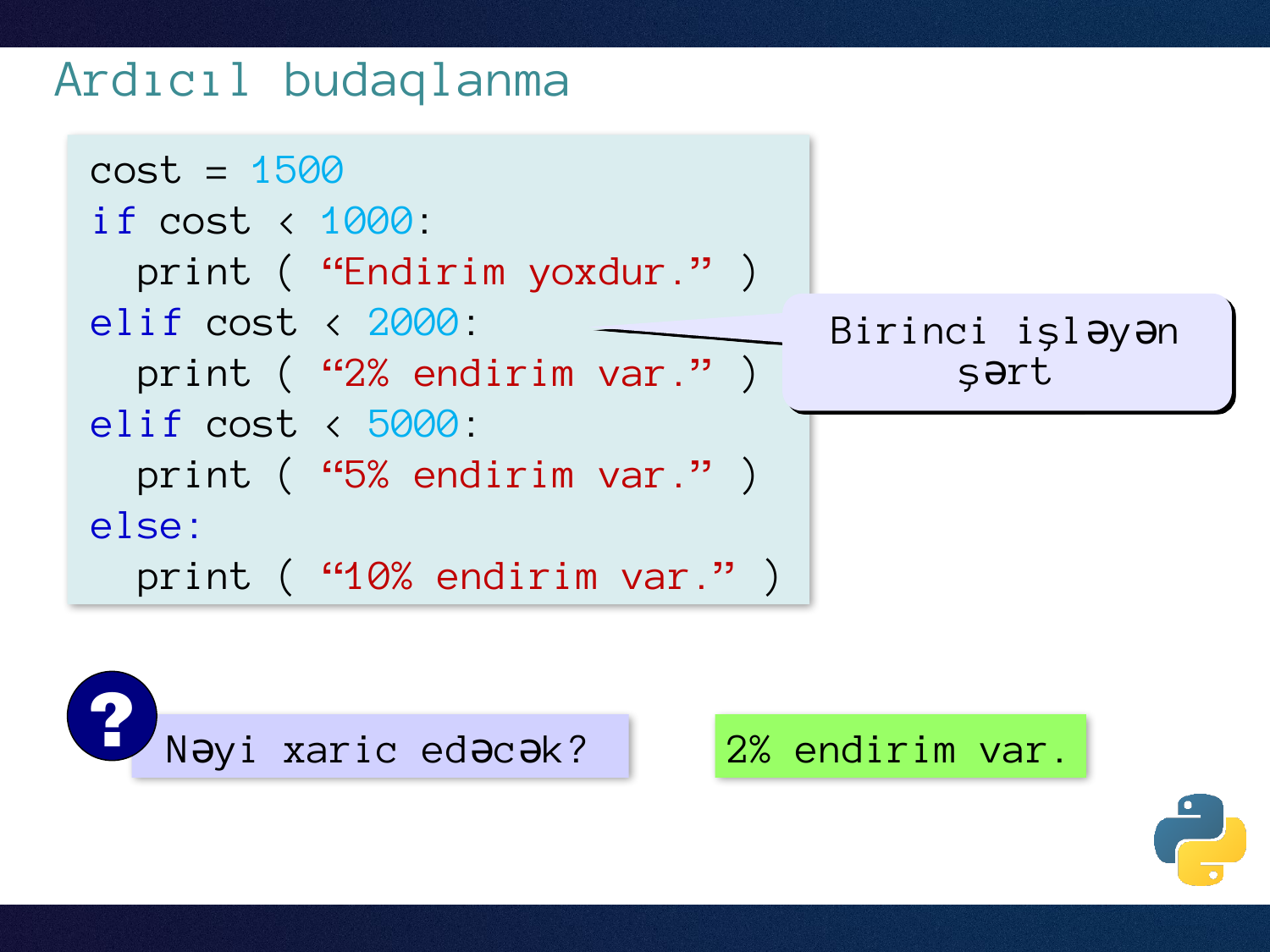

# Ardıcıl budaqlanma
cost = 1500
if cost < 1000:
  print ( “Endirim yoxdur.” )
elif cost < 2000:
  print ( “2% endirim var.” )
elif cost < 5000:
  print ( “5% endirim var.” )
else:
  print ( “10% endirim var.” )
Birinci işləyən şərt
?
 Nəyi xaric edəcək?
2% endirim var.